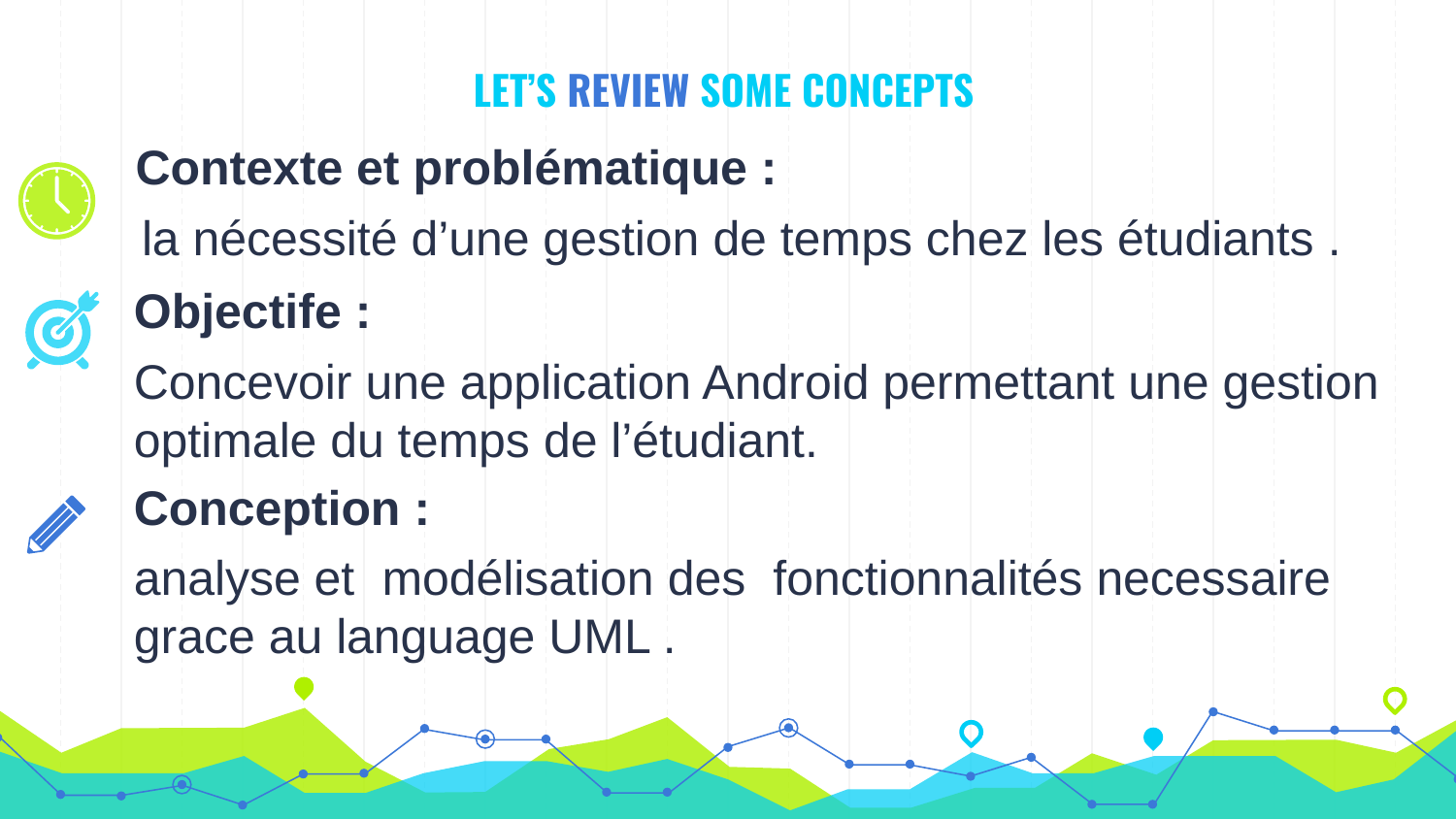

# LET’S REVIEW SOME CONCEPTS
Contexte et problématique :
 la nécessité d’une gestion de temps chez les étudiants .

Objectife :
Concevoir une application Android permettant une gestion optimale du temps de l’étudiant.

Conception :
analyse et  modélisation des  fonctionnalités necessaire  grace au language UML .